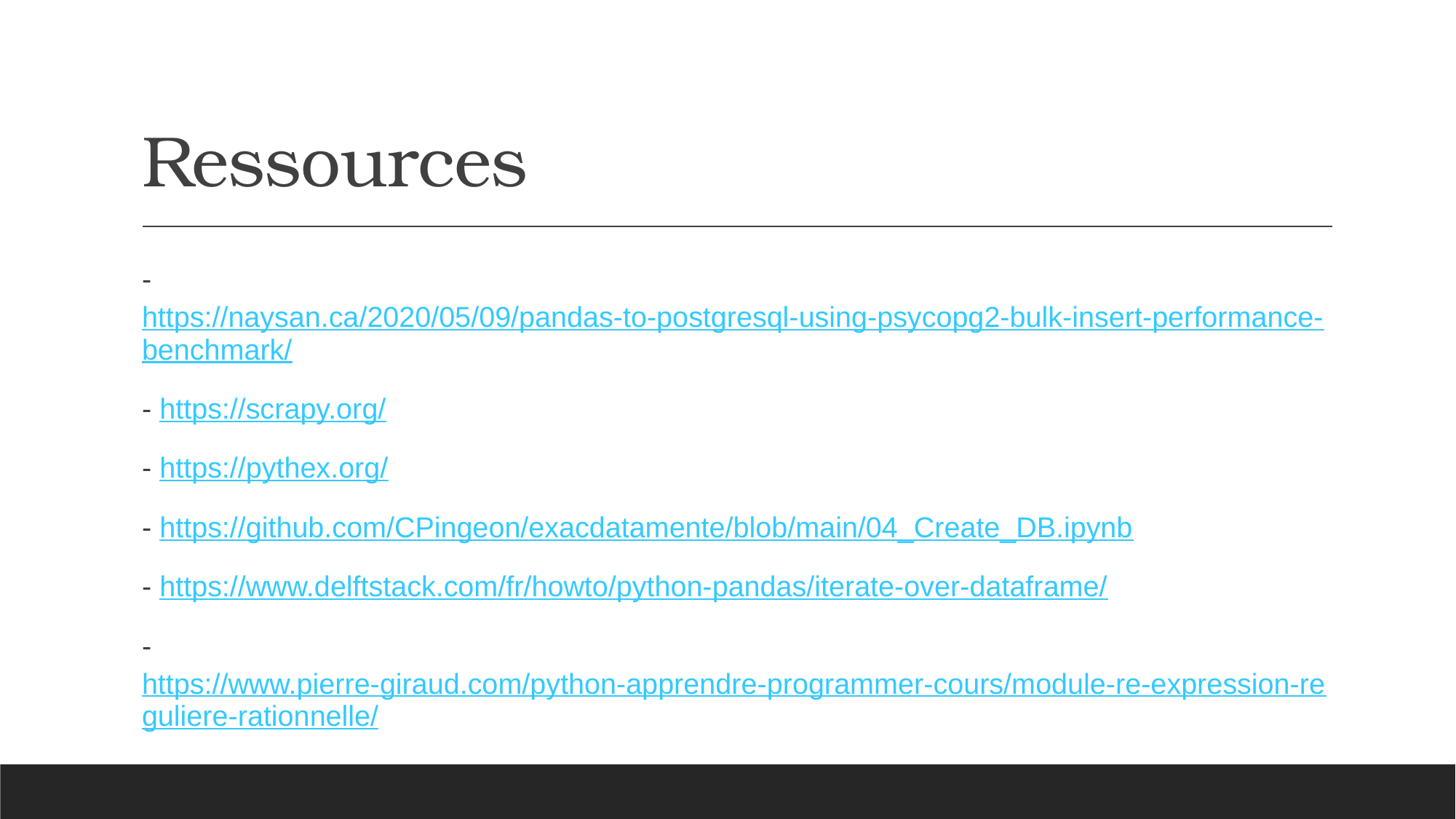

# Ressources
- https://naysan.ca/2020/05/09/pandas-to-postgresql-using-psycopg2-bulk-insert-performance-benchmark/
- https://scrapy.org/
- https://pythex.org/
- https://github.com/CPingeon/exacdatamente/blob/main/04_Create_DB.ipynb
- https://www.delftstack.com/fr/howto/python-pandas/iterate-over-dataframe/
- https://www.pierre-giraud.com/python-apprendre-programmer-cours/module-re-expression-reguliere-rationnelle/